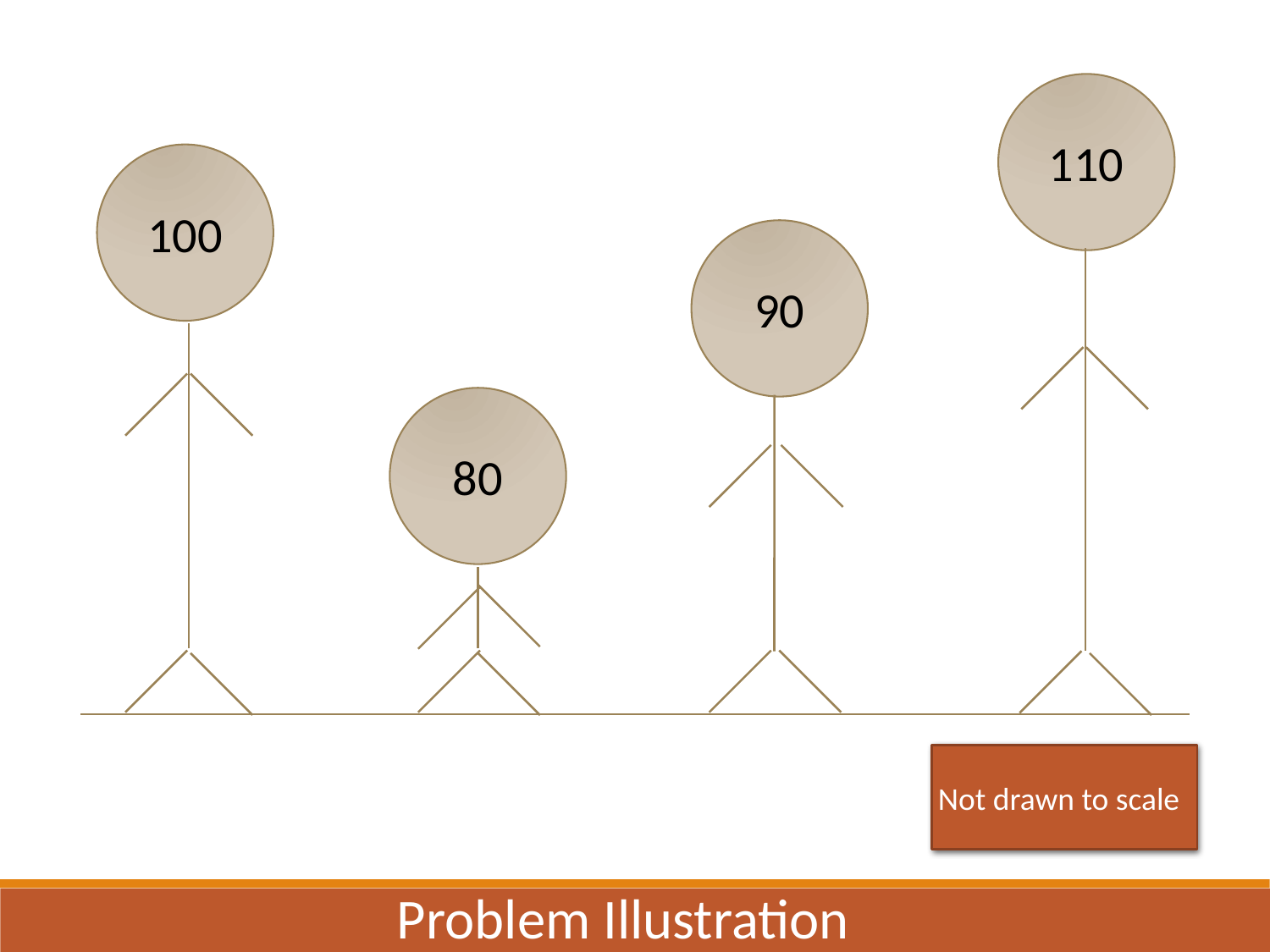

110
100
90

80

Not drawn to scale
Problem Illustration